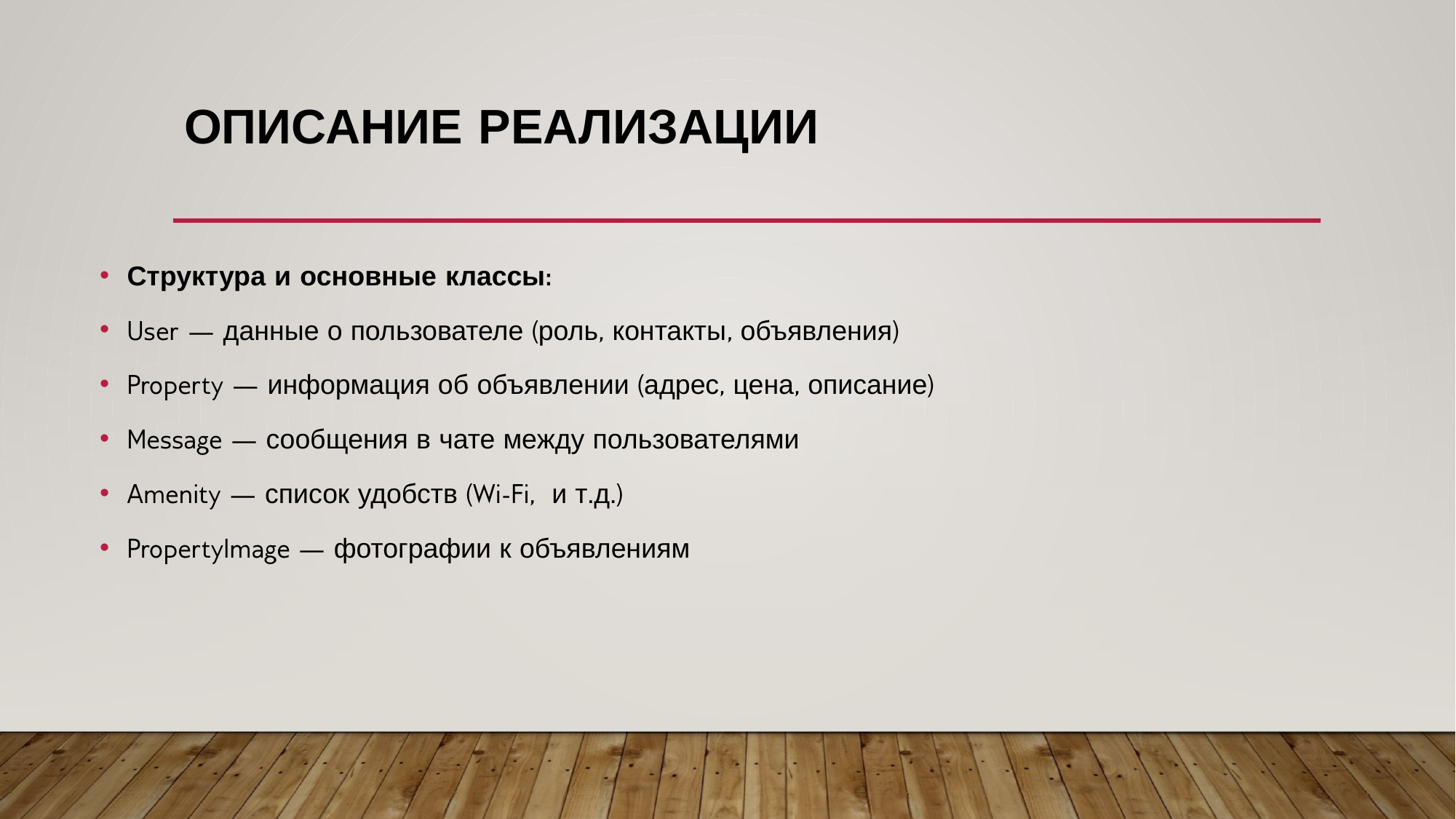

# Описание реализации
Структура и основные классы:
User — данные о пользователе (роль, контакты, объявления)
Property — информация об объявлении (адрес, цена, описание)
Message — сообщения в чате между пользователями
Amenity — список удобств (Wi-Fi,  и т.д.)
PropertyImage — фотографии к объявлениям